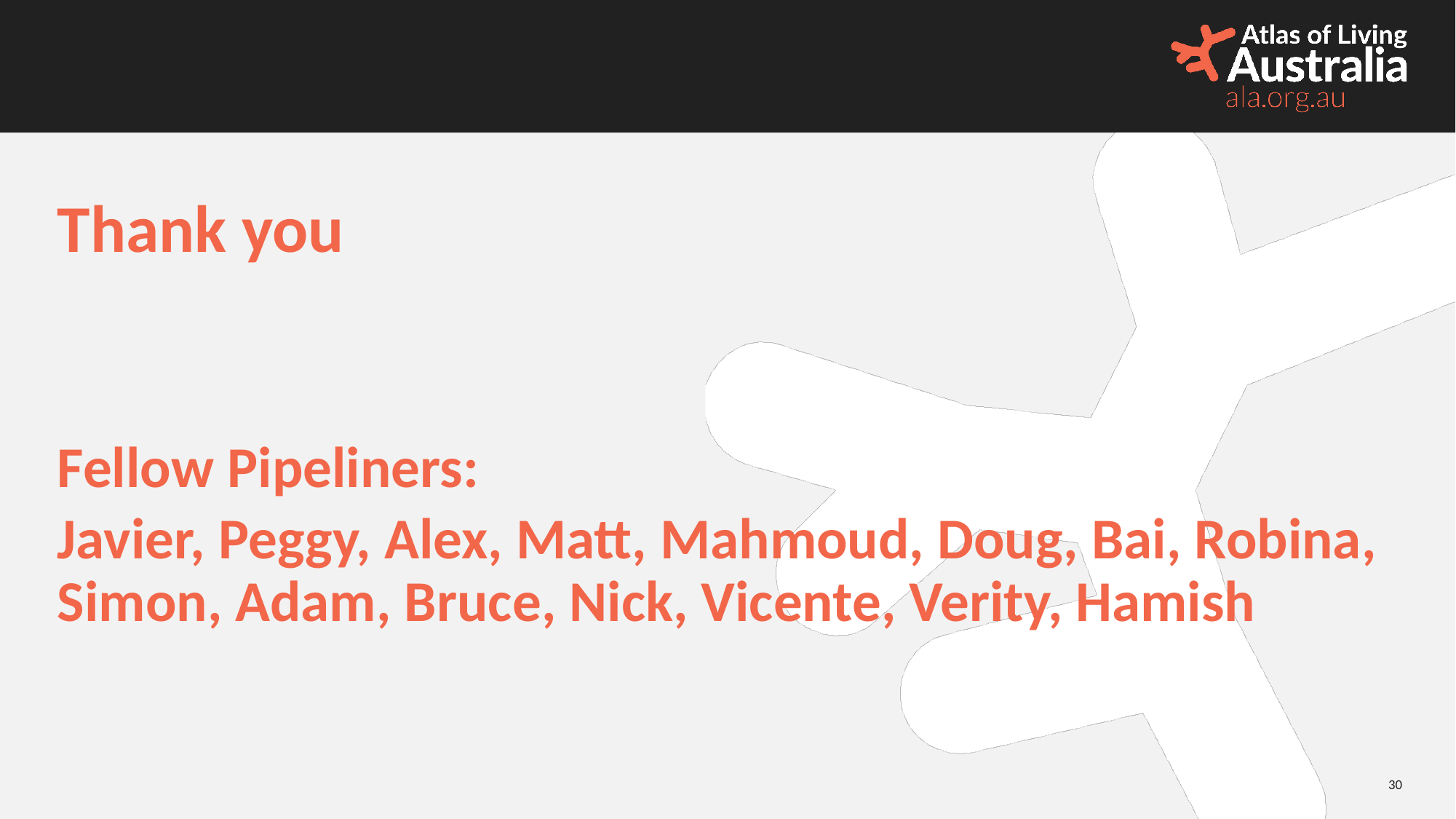

Thank you

Fellow Pipeliners:
Javier, Peggy, Alex, Matt, Mahmoud, Doug, Bai, Robina, Simon, Adam, Bruce, Nick, Vicente, Verity, Hamish
30